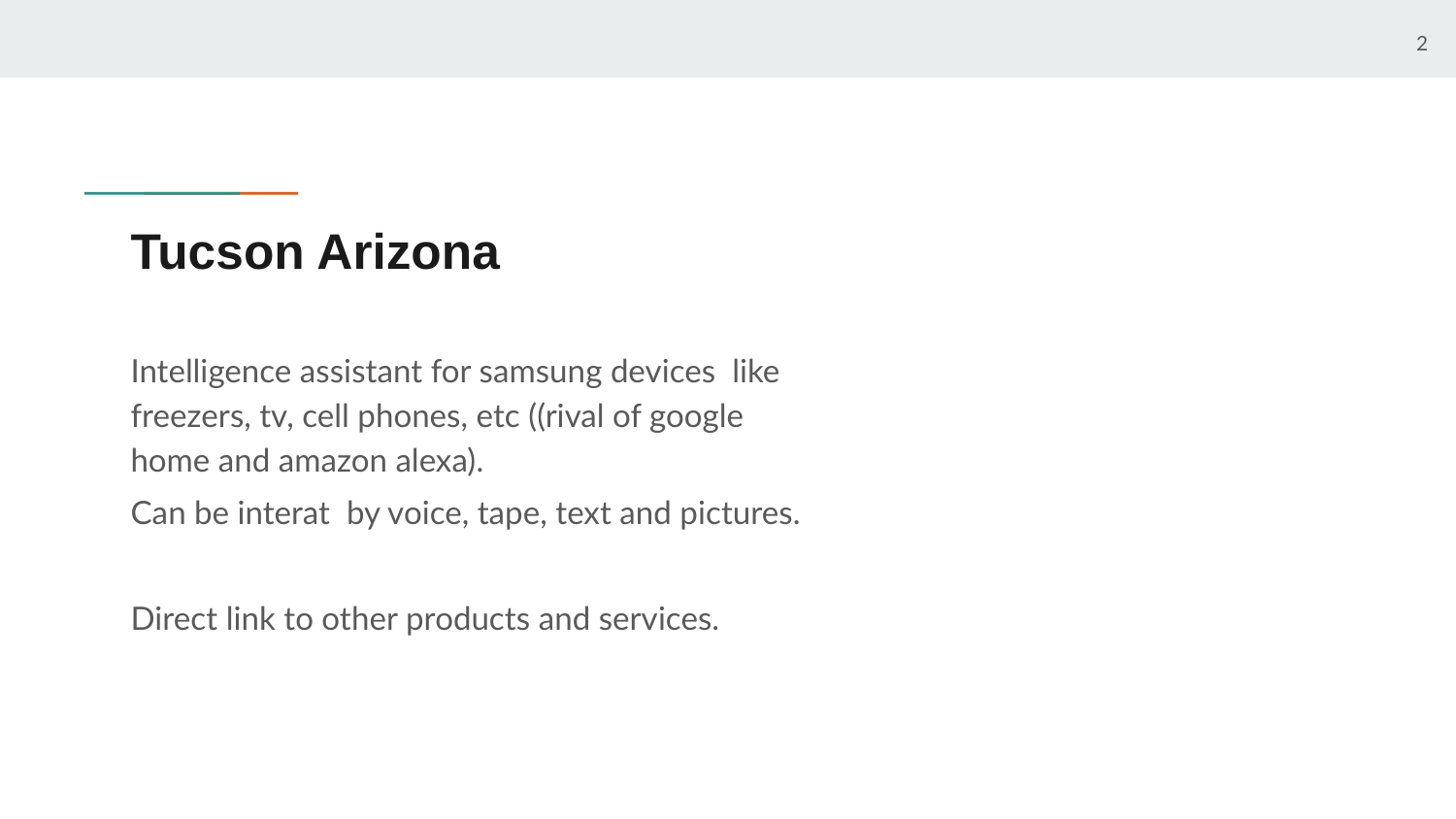

2
# Tucson Arizona
Intelligence assistant for samsung devices  like freezers, tv, cell phones, etc ((rival of google home and amazon alexa).
Can be interat  by voice, tape, text and pictures.

Direct link to other products and services.